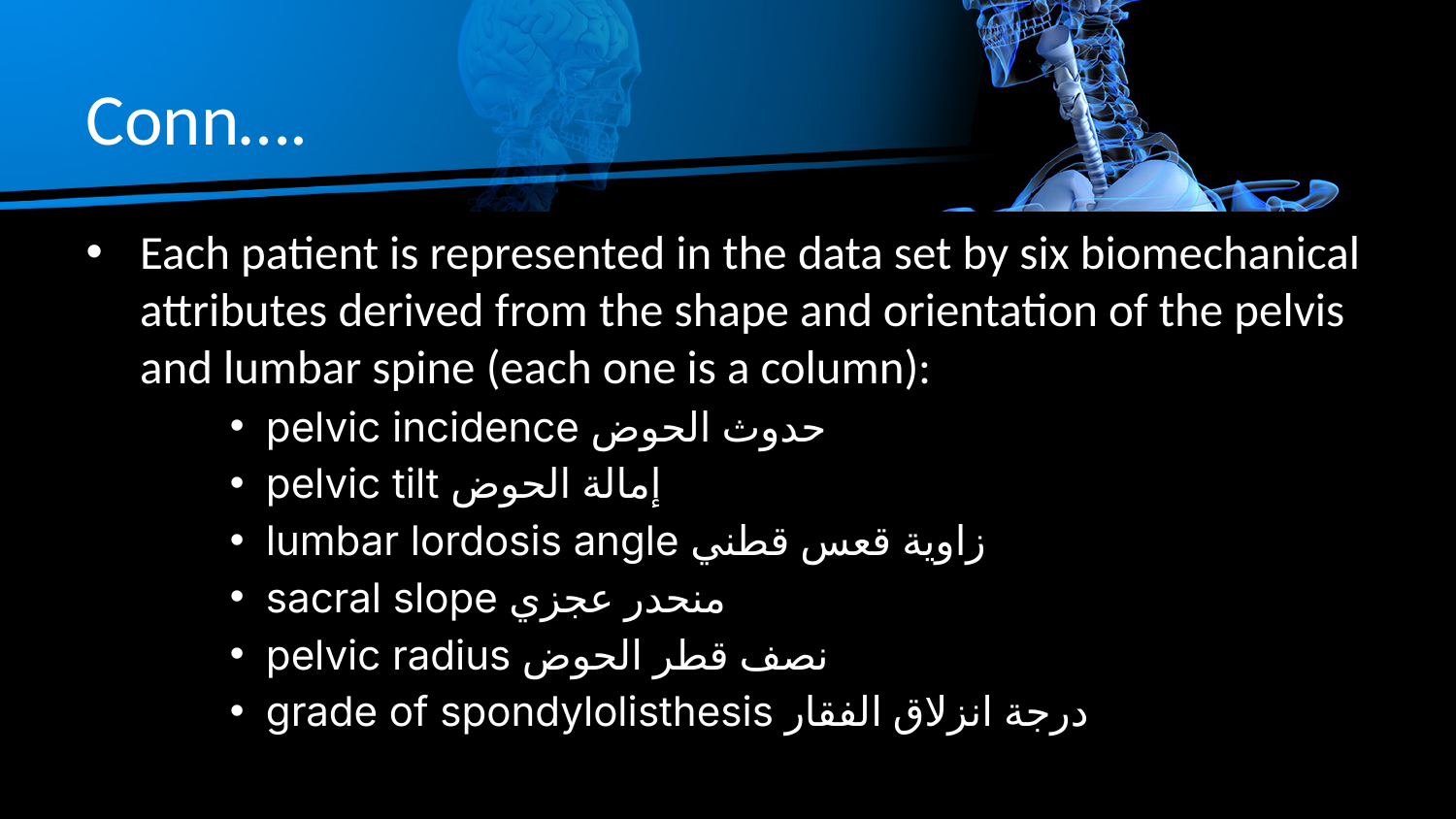

# Conn….
Each patient is represented in the data set by six biomechanical attributes derived from the shape and orientation of the pelvis and lumbar spine (each one is a column):
pelvic incidence حدوث الحوض
pelvic tilt إمالة الحوض
lumbar lordosis angle زاوية قعس قطني
sacral slope منحدر عجزي
pelvic radius نصف قطر الحوض
grade of spondylolisthesis درجة انزلاق الفقار